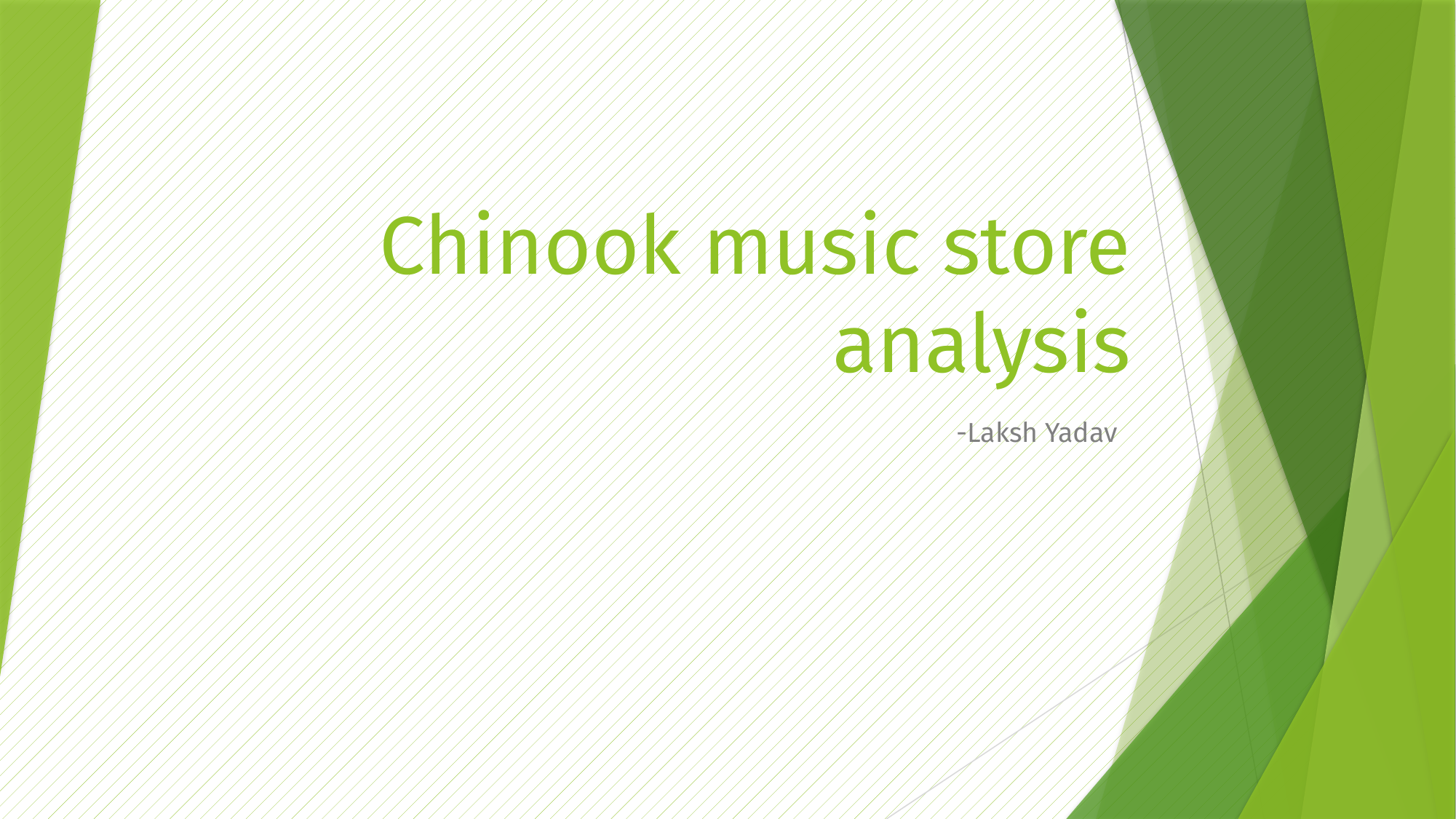

# Chinook music store analysis
-Laksh Yadav